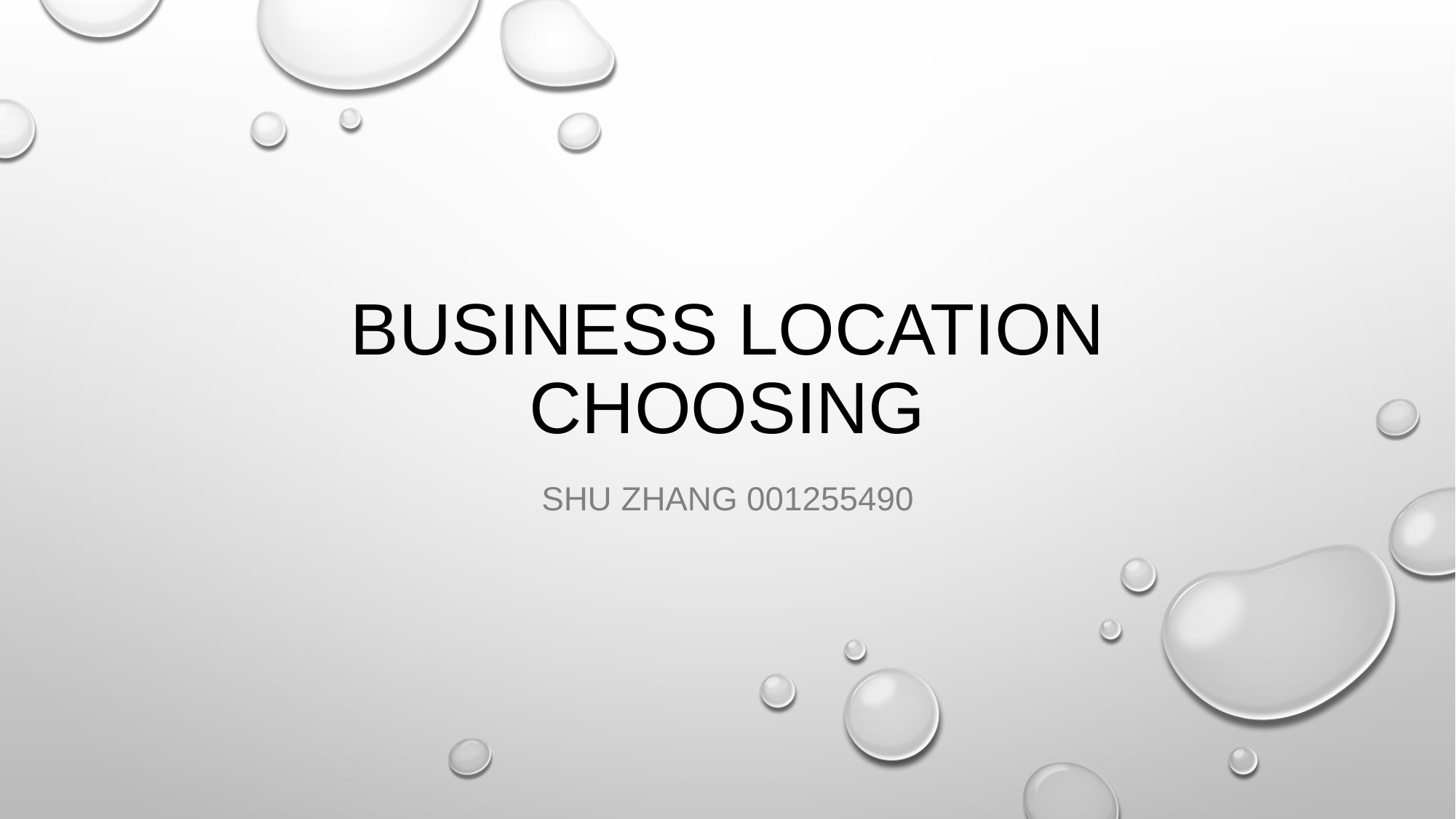

# Business location choosing
Shu zhang 001255490